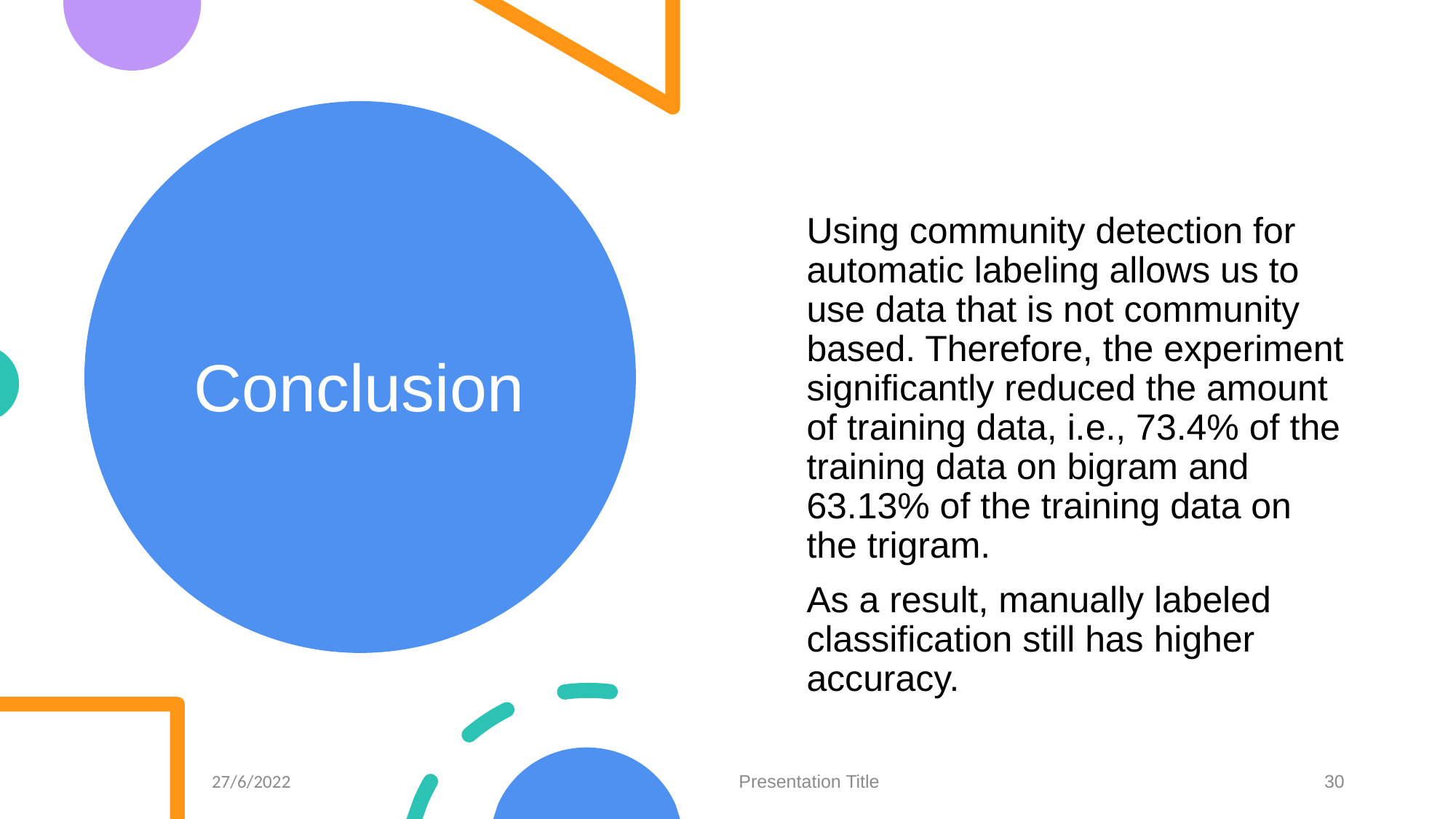

# Conclusion
Using community detection for automatic labeling allows us to use data that is not community based. Therefore, the experiment significantly reduced the amount of training data, i.e., 73.4% of the training data on bigram and 63.13% of the training data on the trigram.
As a result, manually labeled classification still has higher accuracy.
27/6/2022
Presentation Title
30